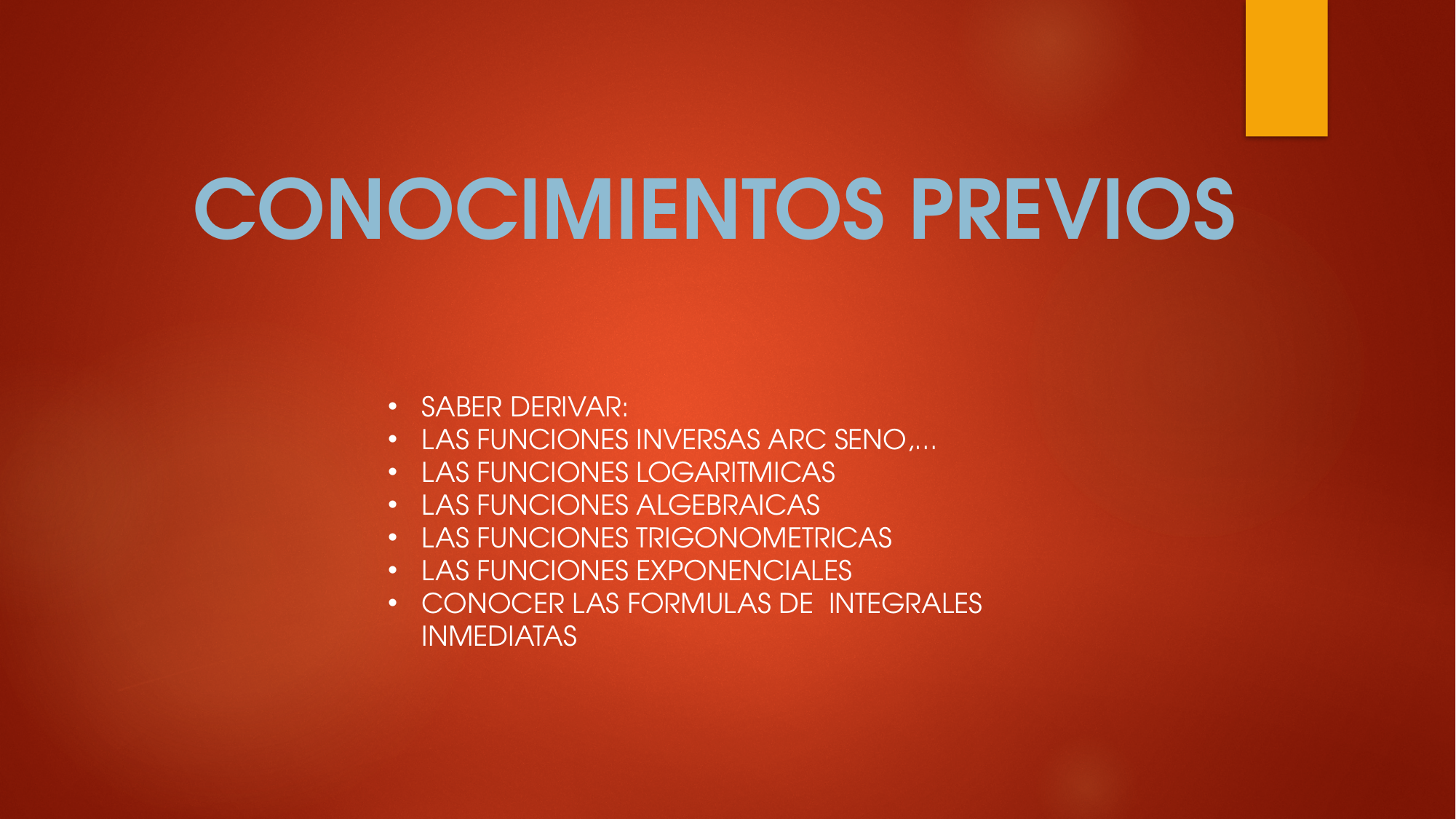

CONOCIMIENTOS PREVIOS
SABER DERIVAR:
LAS FUNCIONES INVERSAS ARC SENO,…
LAS FUNCIONES LOGARITMICAS
LAS FUNCIONES ALGEBRAICAS
LAS FUNCIONES TRIGONOMETRICAS
LAS FUNCIONES EXPONENCIALES
CONOCER LAS FORMULAS DE  INTEGRALES INMEDIATAS